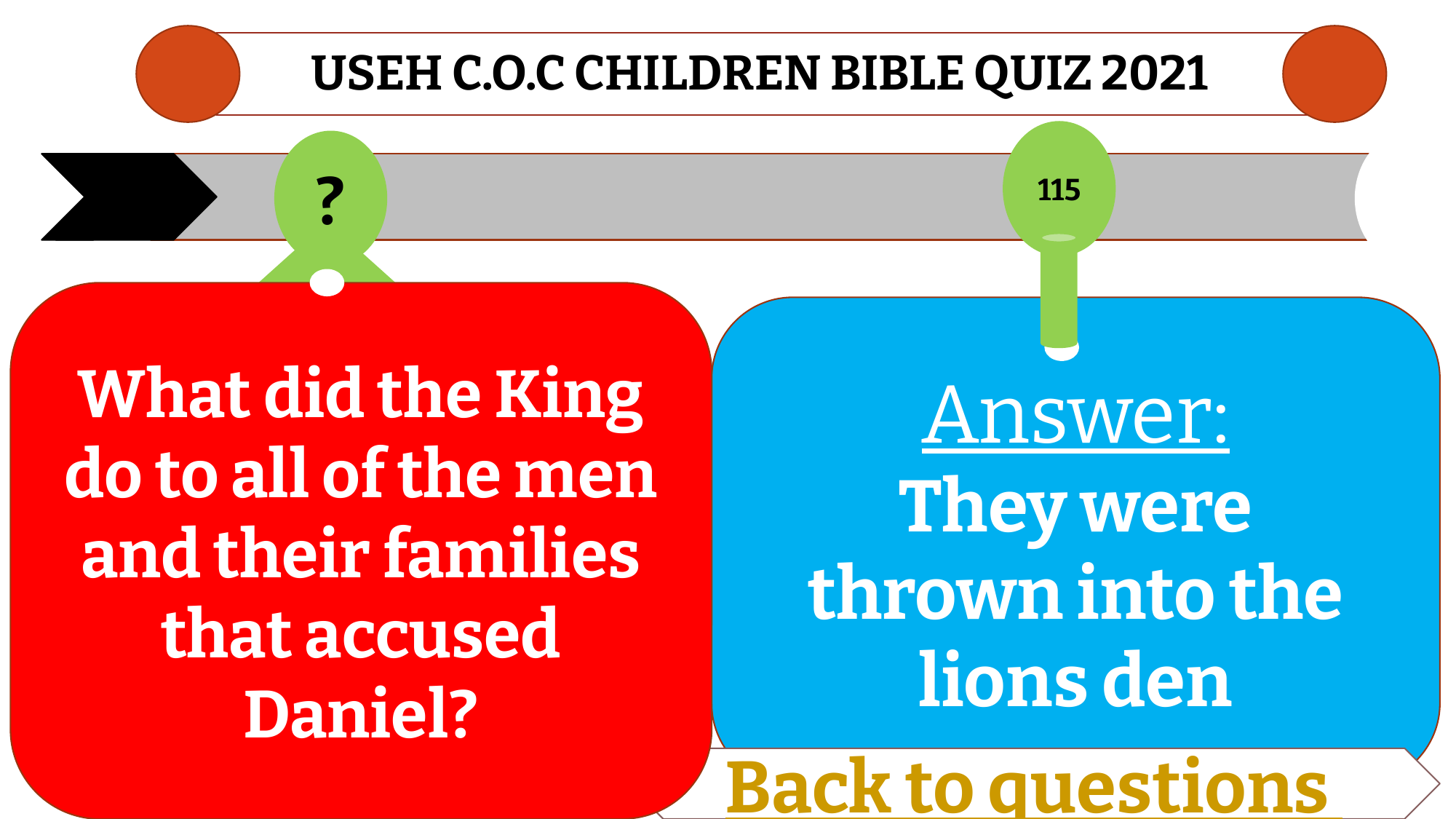

# USEH C.O.C CHILDREN Bible QUIZ 2021
115
?

What did the King do to all of the men and their families that accused Daniel?
Answer:
They were
thrown into the lions den

Back to questions